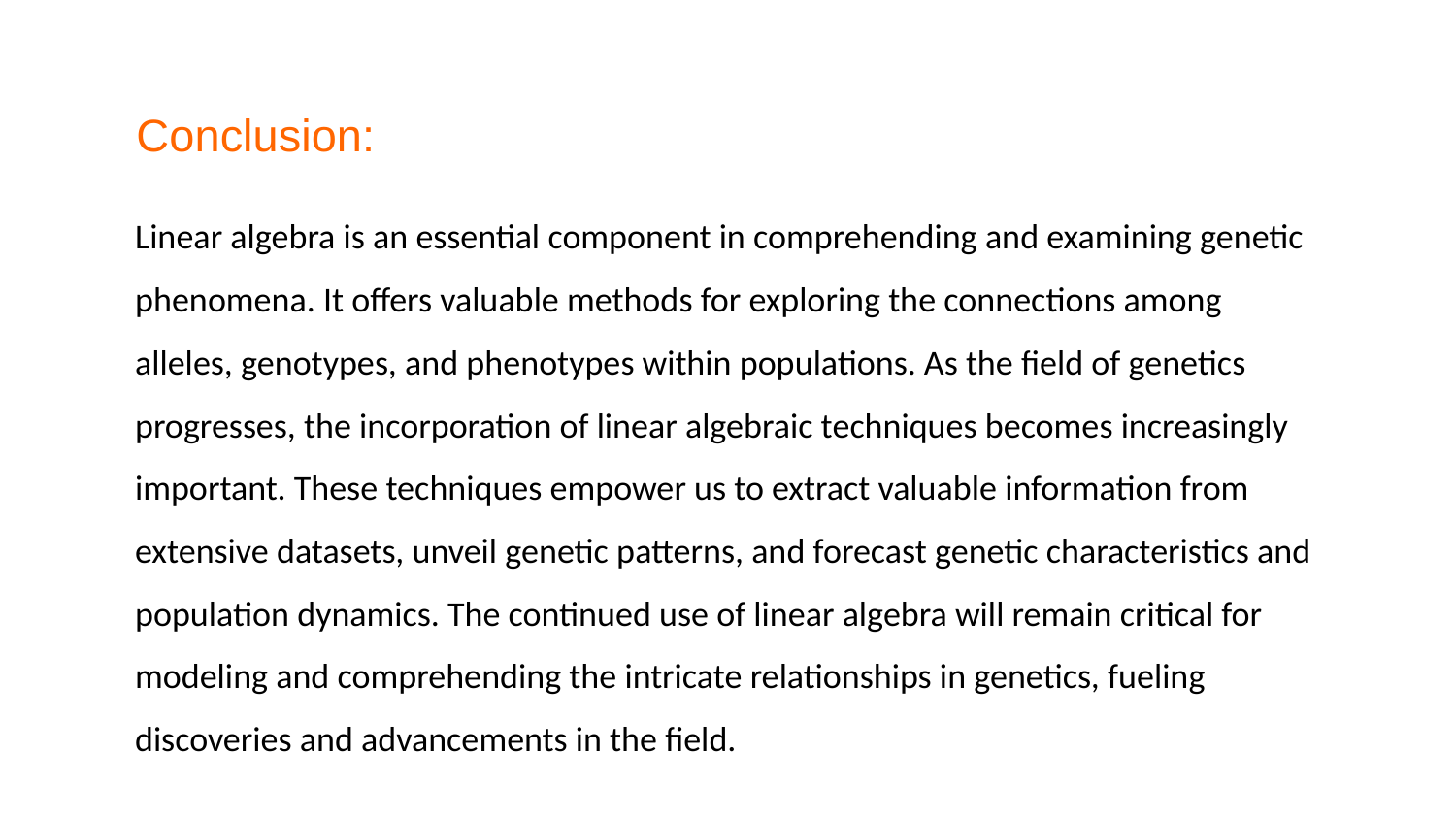

Conclusion:
Linear algebra is an essential component in comprehending and examining genetic phenomena. It offers valuable methods for exploring the connections among alleles, genotypes, and phenotypes within populations. As the field of genetics progresses, the incorporation of linear algebraic techniques becomes increasingly important. These techniques empower us to extract valuable information from extensive datasets, unveil genetic patterns, and forecast genetic characteristics and population dynamics. The continued use of linear algebra will remain critical for modeling and comprehending the intricate relationships in genetics, fueling discoveries and advancements in the field.